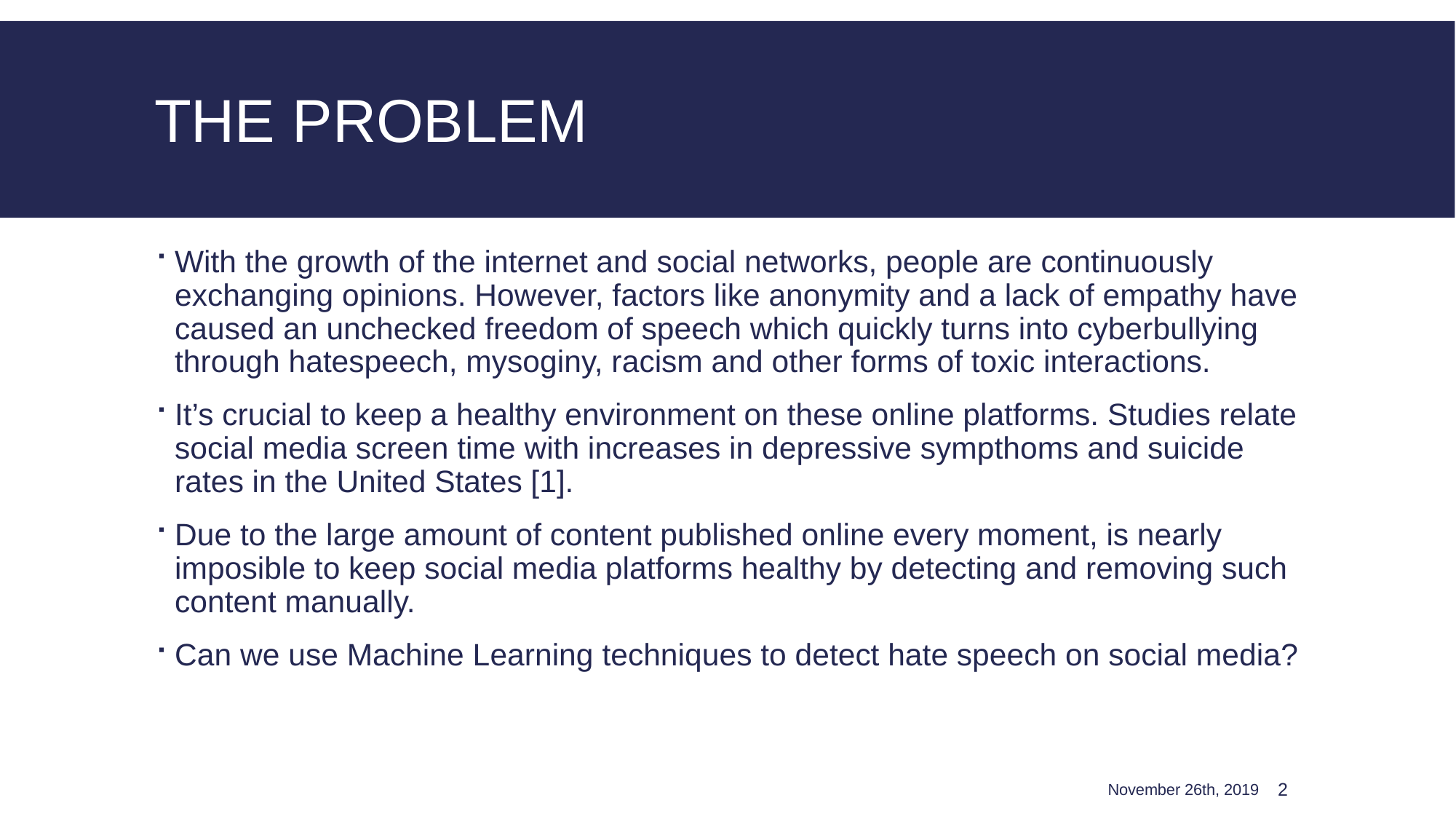

# The problem
With the growth of the internet and social networks, people are continuously exchanging opinions. However, factors like anonymity and a lack of empathy have caused an unchecked freedom of speech which quickly turns into cyberbullying through hatespeech, mysoginy, racism and other forms of toxic interactions.
It’s crucial to keep a healthy environment on these online platforms. Studies relate social media screen time with increases in depressive sympthoms and suicide rates in the United States [1].
Due to the large amount of content published online every moment, is nearly imposible to keep social media platforms healthy by detecting and removing such content manually.
Can we use Machine Learning techniques to detect hate speech on social media?

November 26th, 2019
2